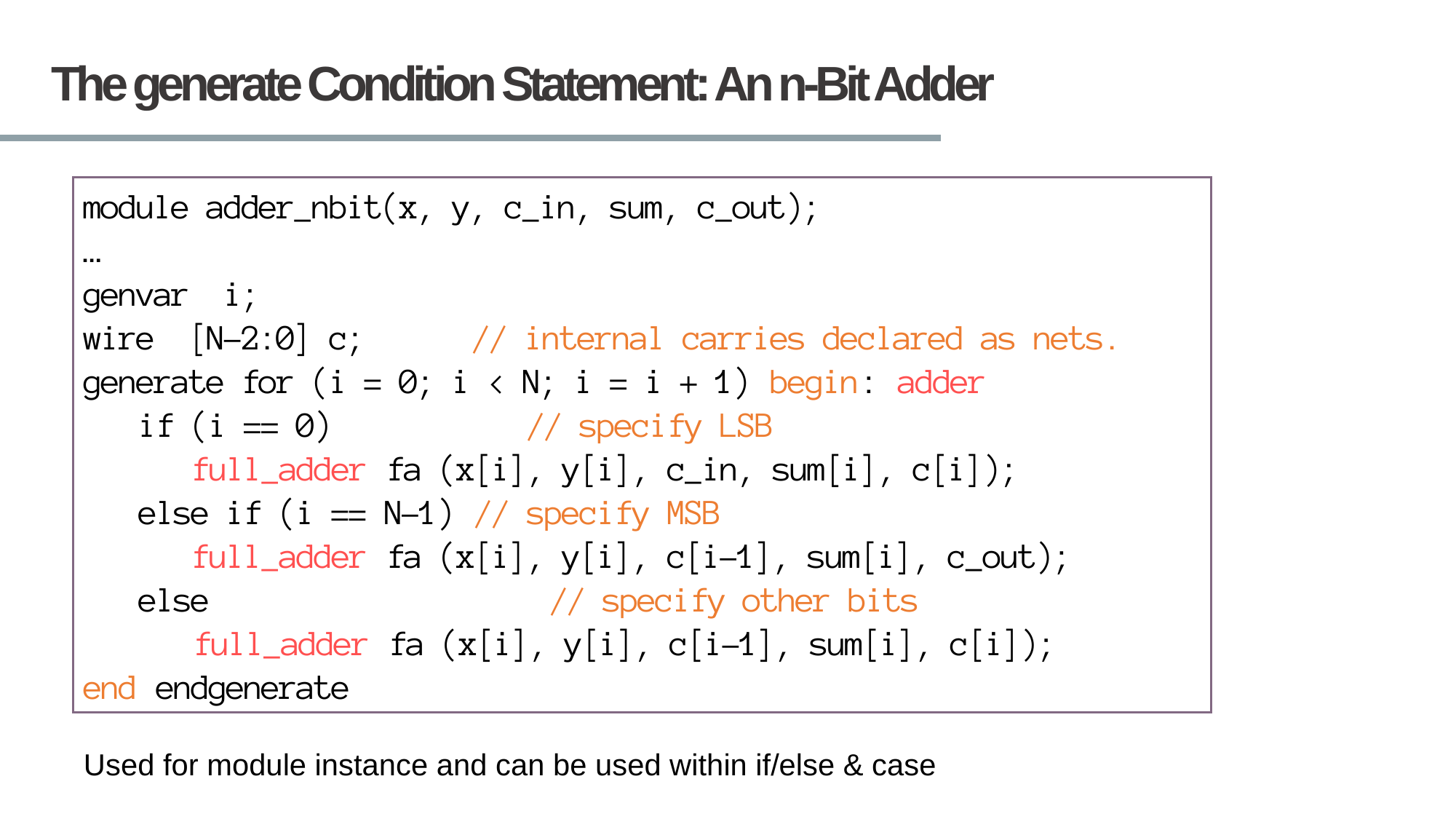

# The generate Condition Statement: An n-Bit Adder
module adder_nbit(x, y, c_in, sum, c_out);
…
genvar  i;
wire  [N-2:0] c;      // internal carries declared as nets.
generate for (i = 0; i < N; i = i + 1) begin: adder
   if (i == 0)           // specify LSB
      full_adder fa (x[i], y[i], c_in, sum[i], c[i]);
   else if (i == N-1) // specify MSB
      full_adder fa (x[i], y[i], c[i-1], sum[i], c_out);
   else 	              // specify other bits
      full_adder fa (x[i], y[i], c[i-1], sum[i], c[i]);
end endgenerate
Used for module instance and can be used within if/else & case